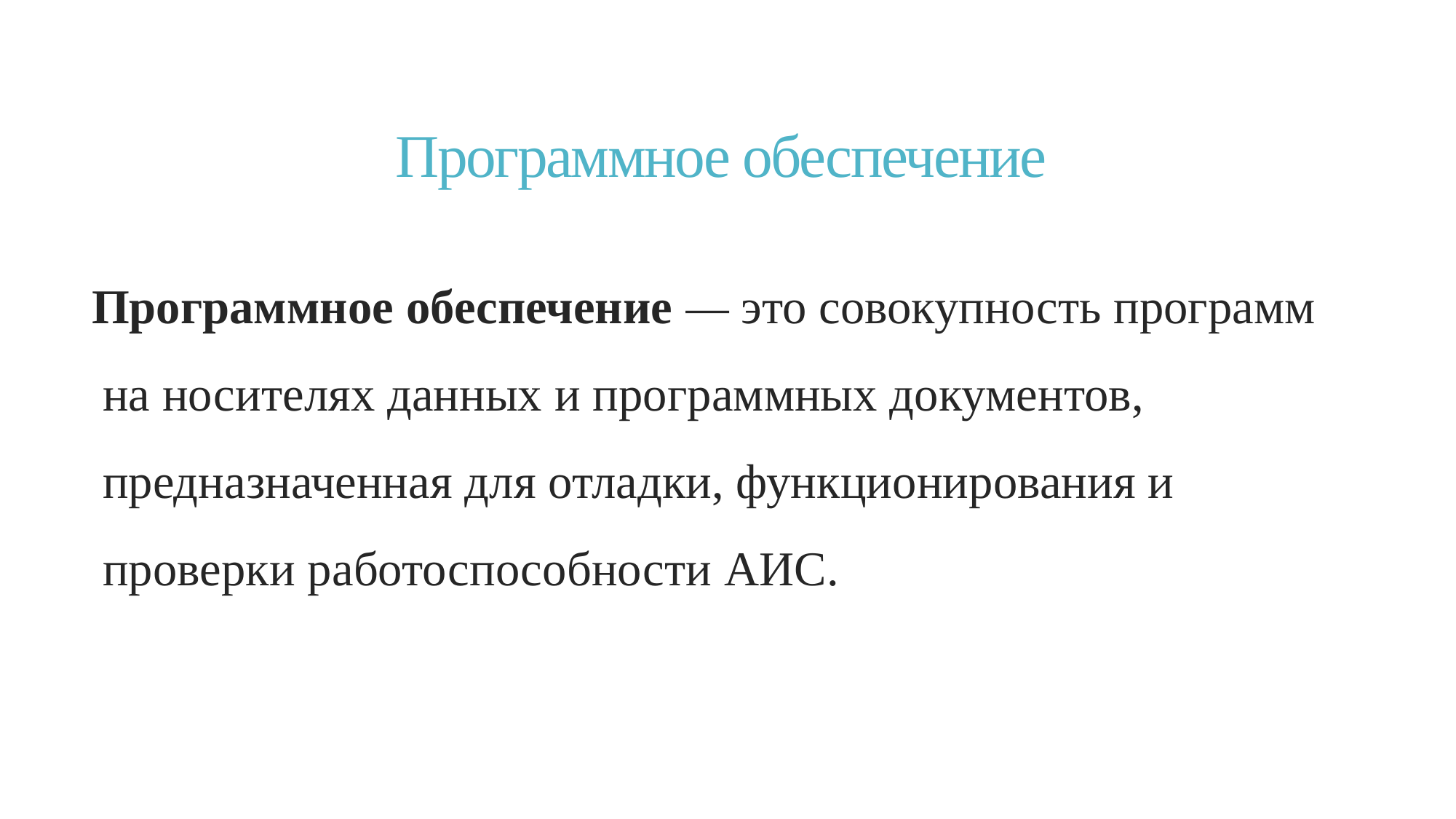

# Программное обеспечение
Программное обеспечение — это совокупность программ на носителях данных и программных документов, предназначенная для отладки, функционирования и проверки работоспособности АИС.